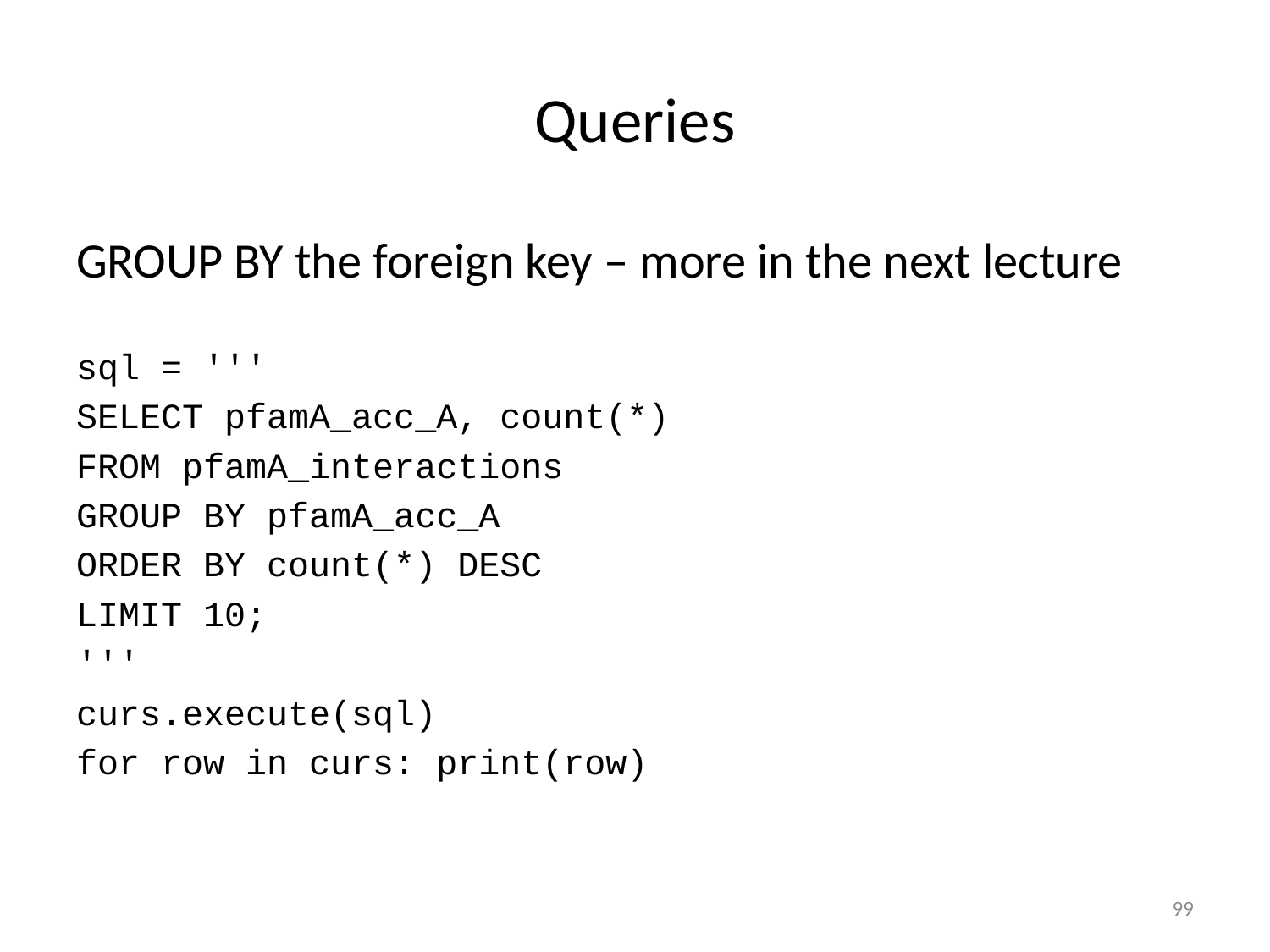

# Queries
GROUP BY the foreign key – more in the next lecture

sql = '''
SELECT pfamA_acc_A, count(*)
FROM pfamA_interactions
GROUP BY pfamA_acc_A
ORDER BY count(*) DESC
LIMIT 10;
'''
curs.execute(sql)
for row in curs: print(row)
99